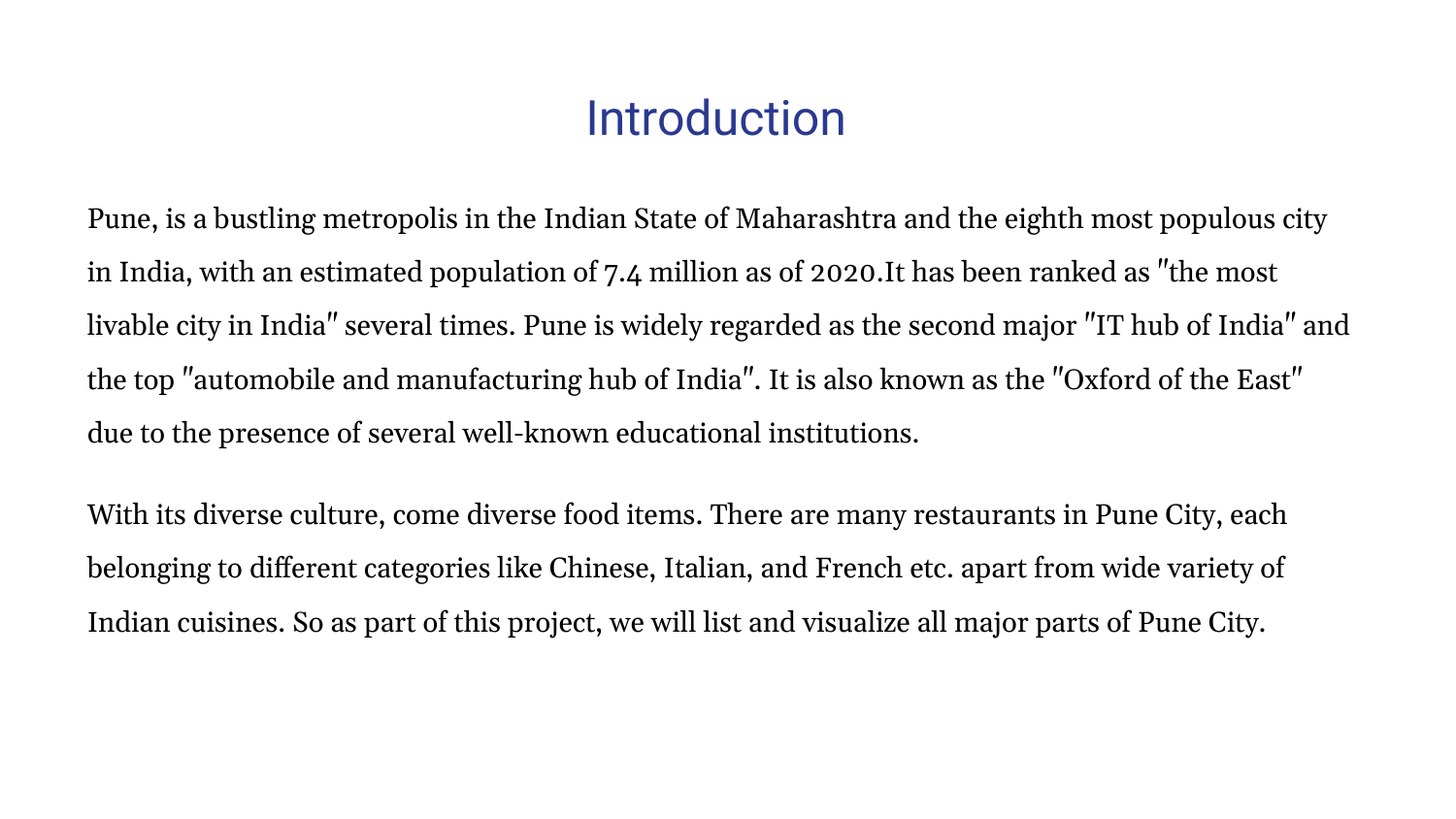

Introduction
Pune, is a bustling metropolis in the Indian State of Maharashtra and the eighth most populous city in India, with an estimated population of 7.4 million as of 2020.It has been ranked as "the most livable city in India" several times. Pune is widely regarded as the second major "IT hub of India" and the top "automobile and manufacturing hub of India". It is also known as the "Oxford of the East" due to the presence of several well-known educational institutions.
With its diverse culture, come diverse food items. There are many restaurants in Pune City, each belonging to different categories like Chinese, Italian, and French etc. apart from wide variety of Indian cuisines. So as part of this project, we will list and visualize all major parts of Pune City.